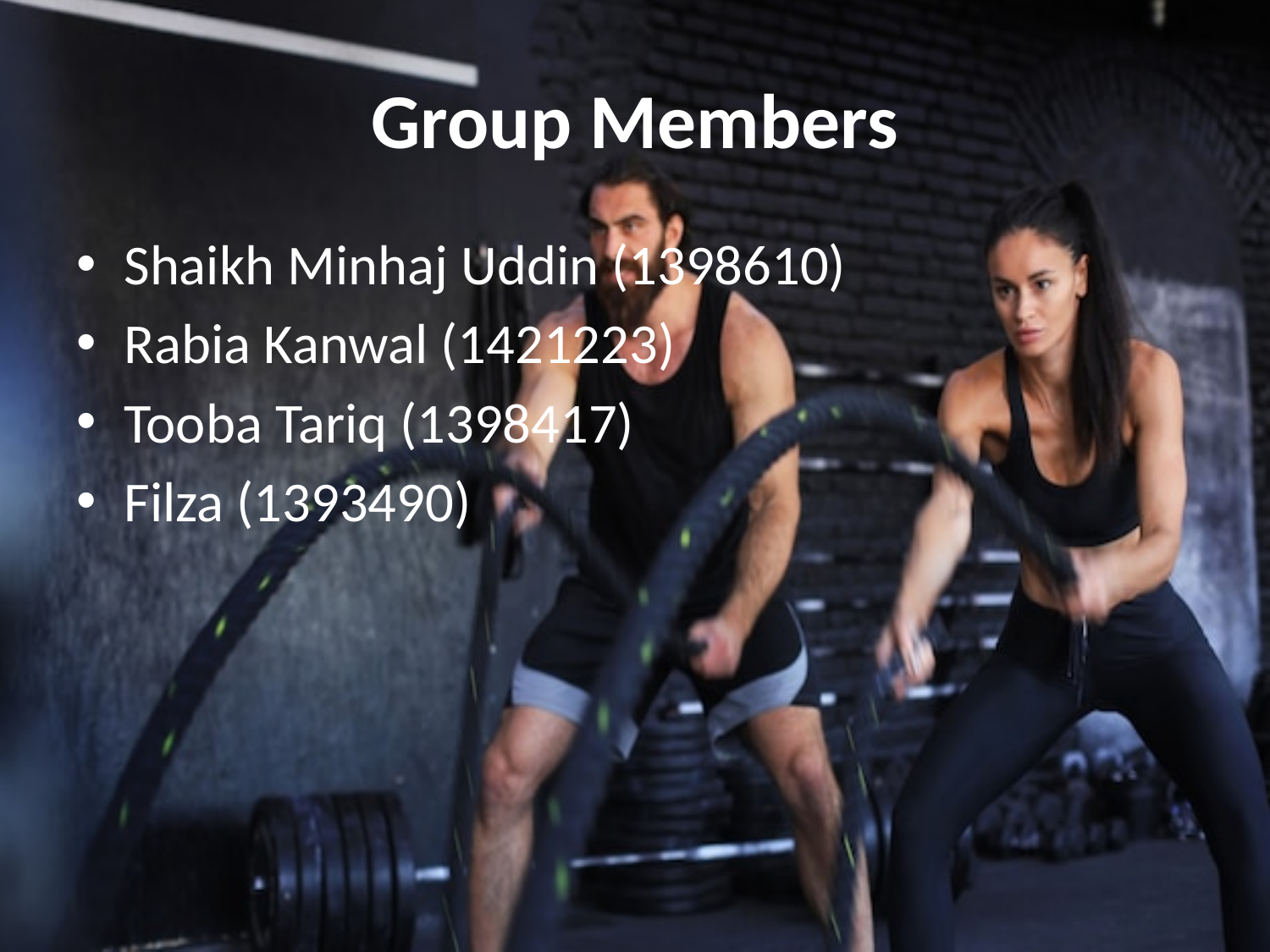

# Group Members
Shaikh Minhaj Uddin (1398610)
Rabia Kanwal (1421223)
Tooba Tariq (1398417)
Filza (1393490)